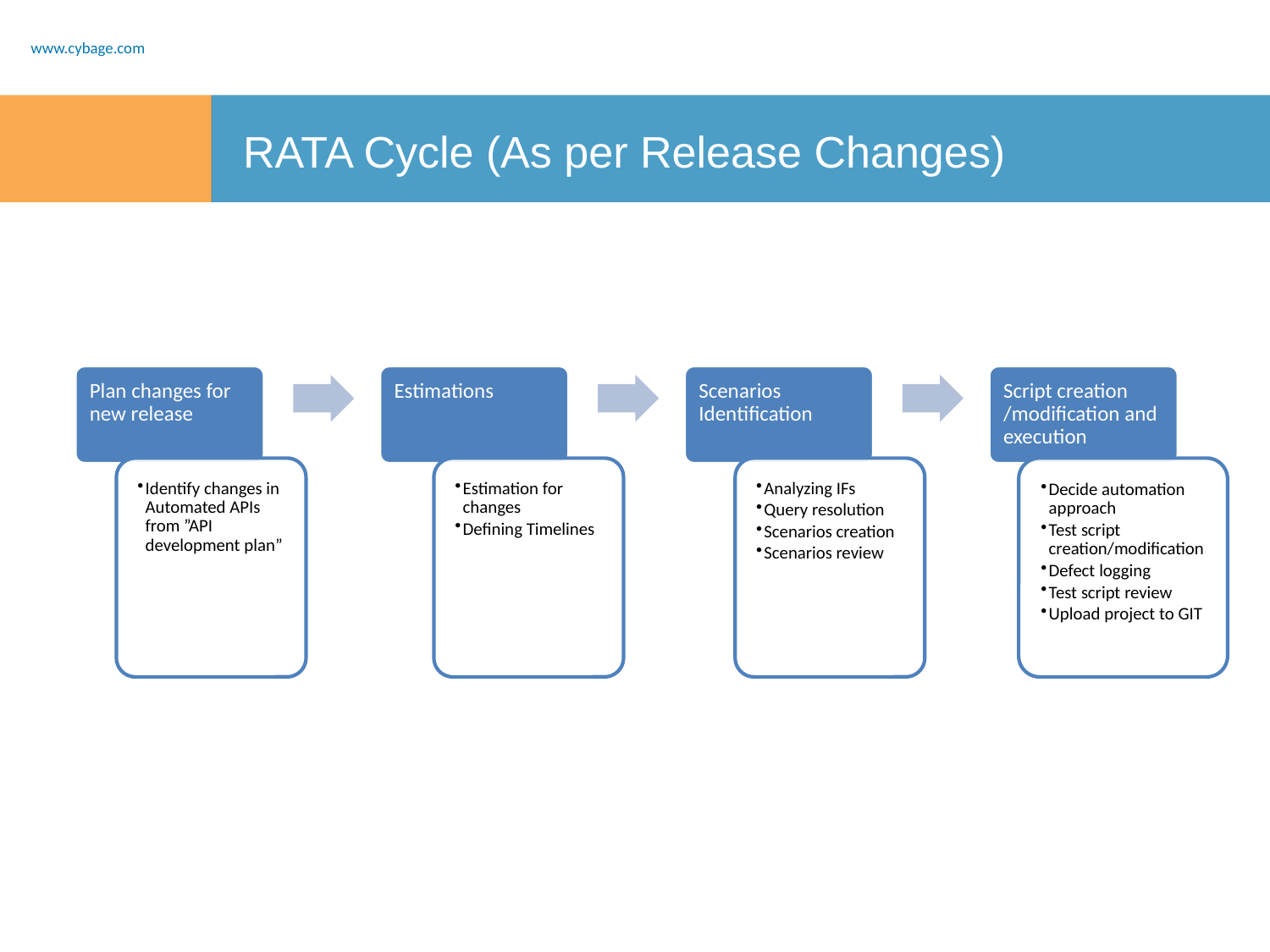

# RATA Cycle (As per Release Changes)
Plan changes for new release
Identify changes in Automated APIs from ”API development plan”

Estimations
Estimation for changes
Defining Timelines

Scenarios Identification
Analyzing IFs
Query resolution
Scenarios creation
Scenarios review

Script creation /modification and execution
Decide automation approach
Test script creation/modification
Defect logging
Test script review
Upload project to GIT